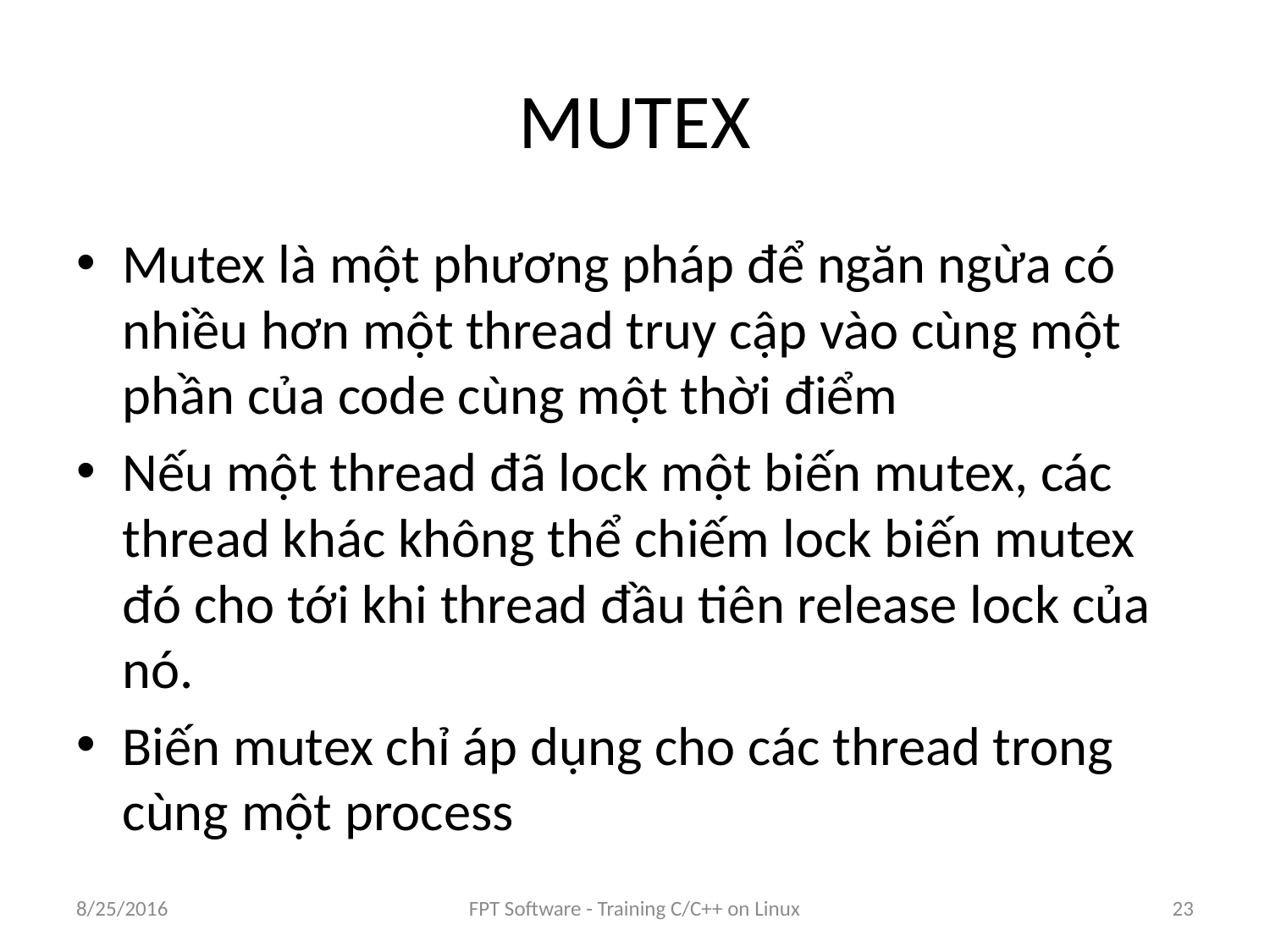

# MUTEX
Mutex là một phương pháp để ngăn ngừa có nhiều hơn một thread truy cập vào cùng một phần của code cùng một thời điểm
Nếu một thread đã lock một biến mutex, các thread khác không thể chiếm lock biến mutex đó cho tới khi thread đầu tiên release lock của nó.
Biến mutex chỉ áp dụng cho các thread trong cùng một process
8/25/2016
FPT Software - Training C/C++ on Linux
23